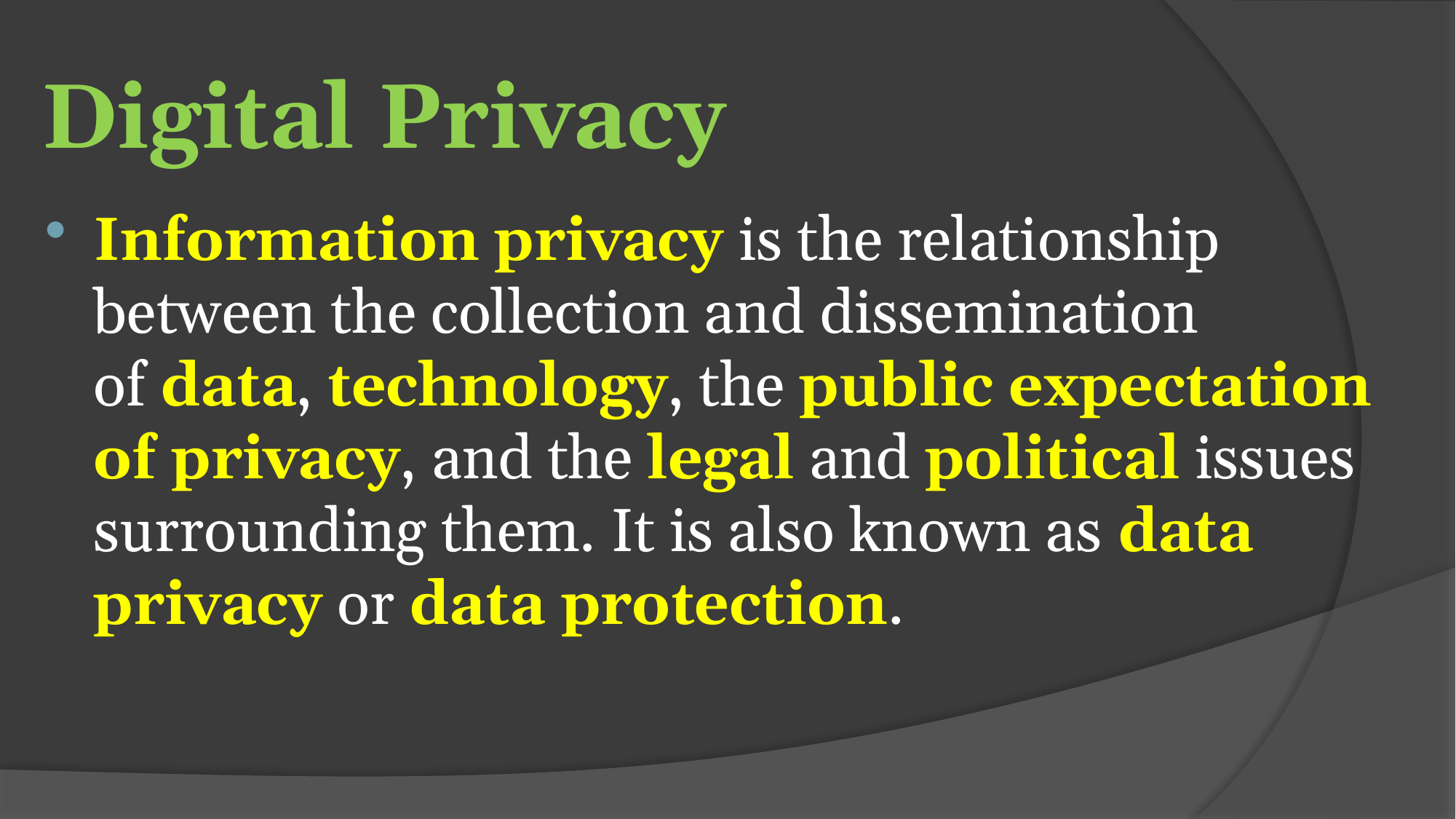

# Digital Privacy
Information privacy is the relationship between the collection and dissemination of data, technology, the public expectation of privacy, and the legal and political issues surrounding them. It is also known as data privacy or data protection.